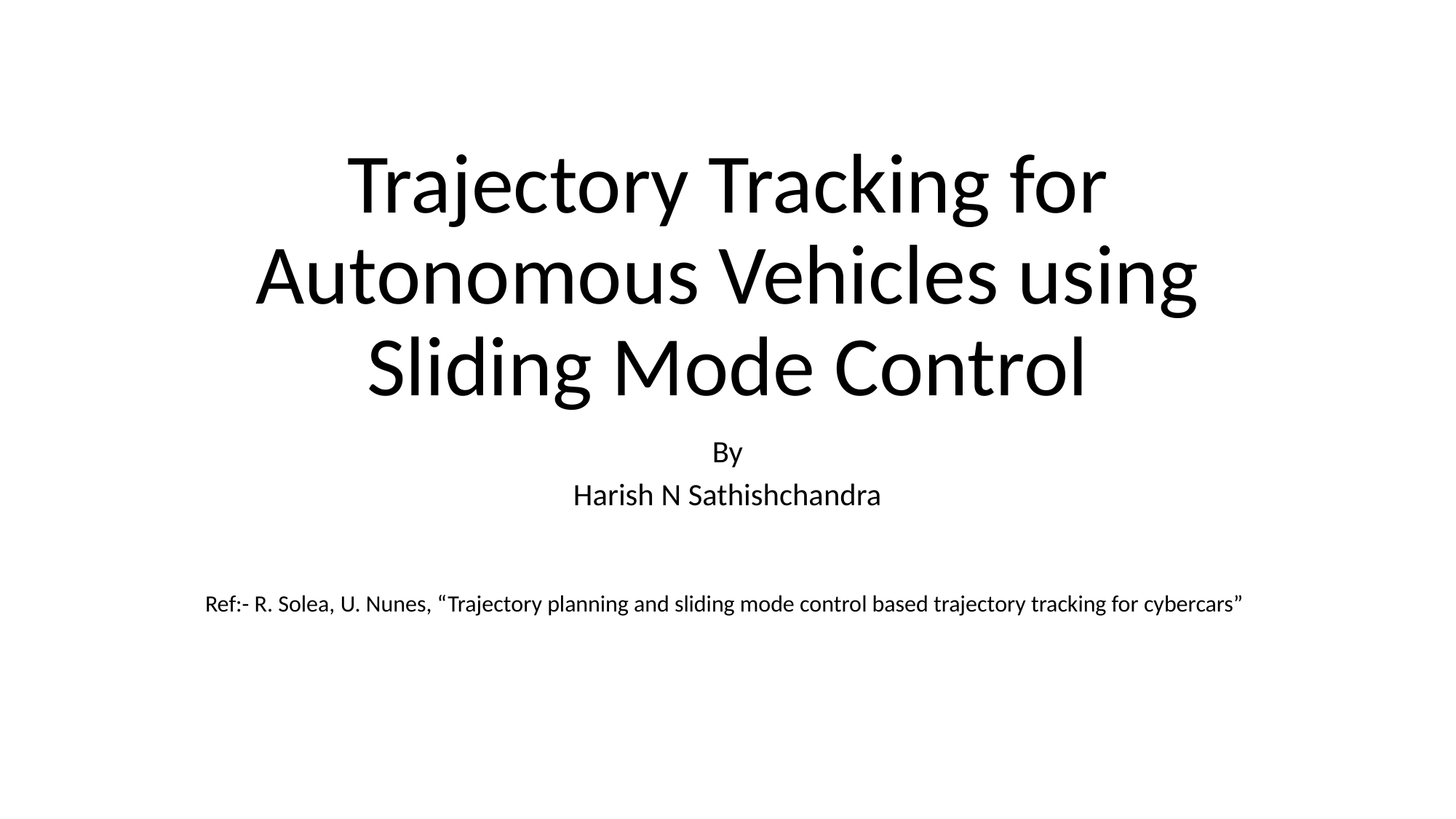

# Trajectory Tracking for Autonomous Vehicles using Sliding Mode Control
By
Harish N Sathishchandra

Ref:- R. Solea, U. Nunes, “Trajectory planning and sliding mode control based trajectory tracking for cybercars”